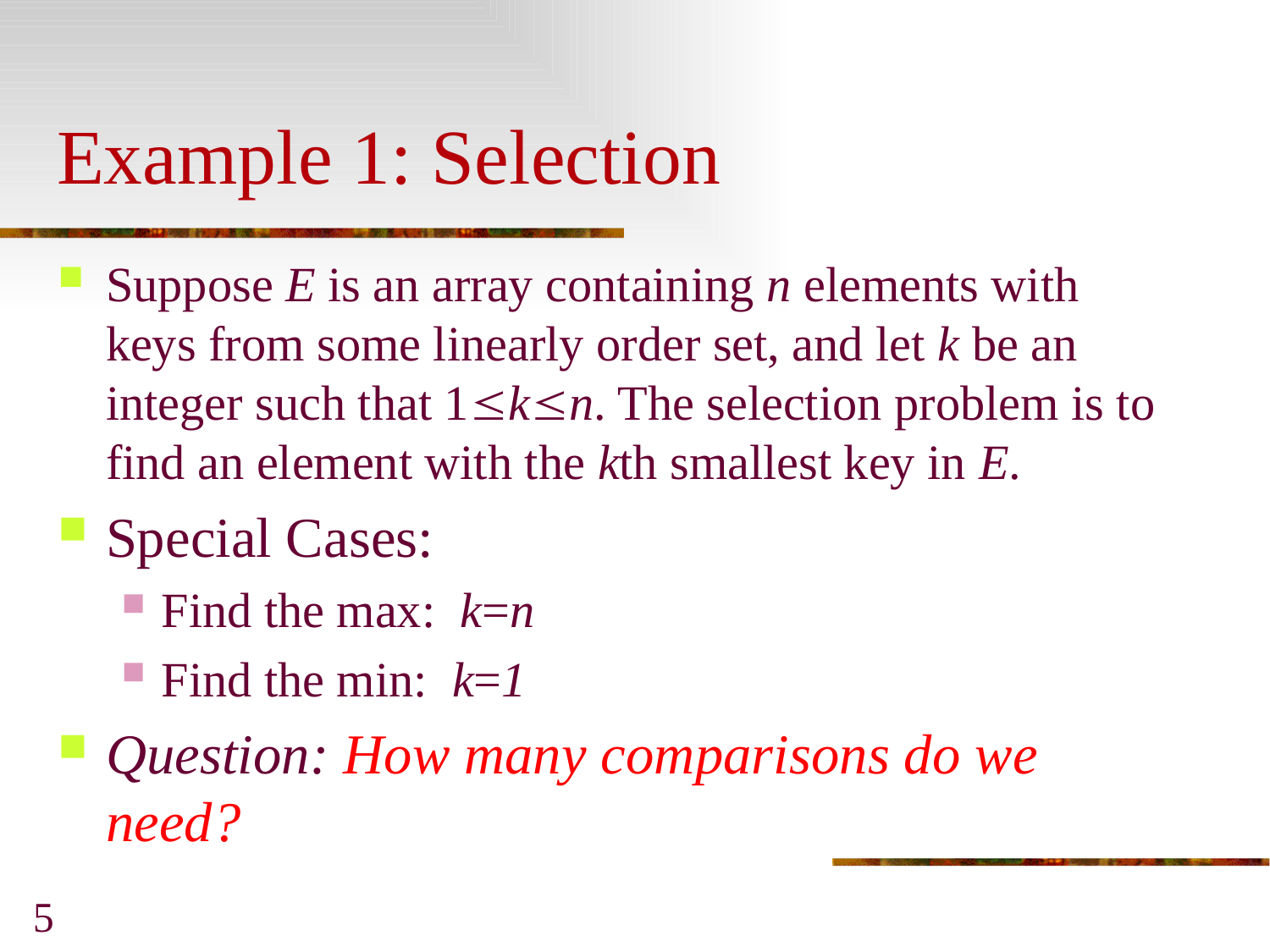

Example 1: Selection
Suppose E is an array containing n elements with keys from some linearly order set, and let k be an integer such that 1≤k≤n. The selection problem is to find an element with the kth smallest key in E.
Special Cases:
Find the max:  k=n
Find the min:  k=1
Question: How many comparisons do we need?

5